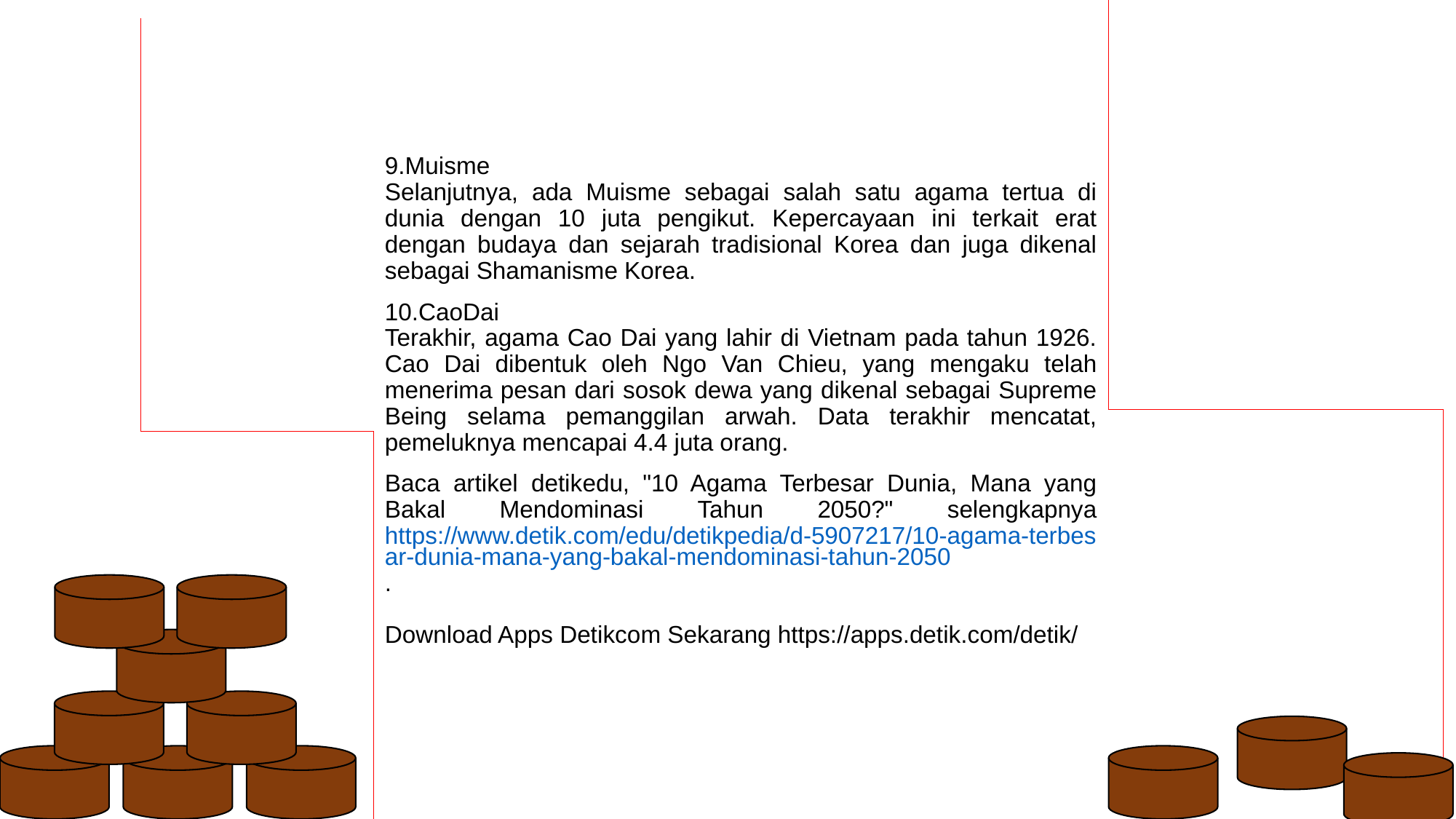

9.Muisme
Selanjutnya, ada Muisme sebagai salah satu agama tertua di dunia dengan 10 juta pengikut. Kepercayaan ini terkait erat dengan budaya dan sejarah tradisional Korea dan juga dikenal sebagai Shamanisme Korea.
10.CaoDai
Terakhir, agama Cao Dai yang lahir di Vietnam pada tahun 1926. Cao Dai dibentuk oleh Ngo Van Chieu, yang mengaku telah menerima pesan dari sosok dewa yang dikenal sebagai Supreme Being selama pemanggilan arwah. Data terakhir mencatat, pemeluknya mencapai 4.4 juta orang.
Baca artikel detikedu, "10 Agama Terbesar Dunia, Mana yang Bakal Mendominasi Tahun 2050?" selengkapnya https://www.detik.com/edu/detikpedia/d-5907217/10-agama-terbesar-dunia-mana-yang-bakal-mendominasi-tahun-2050.
Download Apps Detikcom Sekarang https://apps.detik.com/detik/